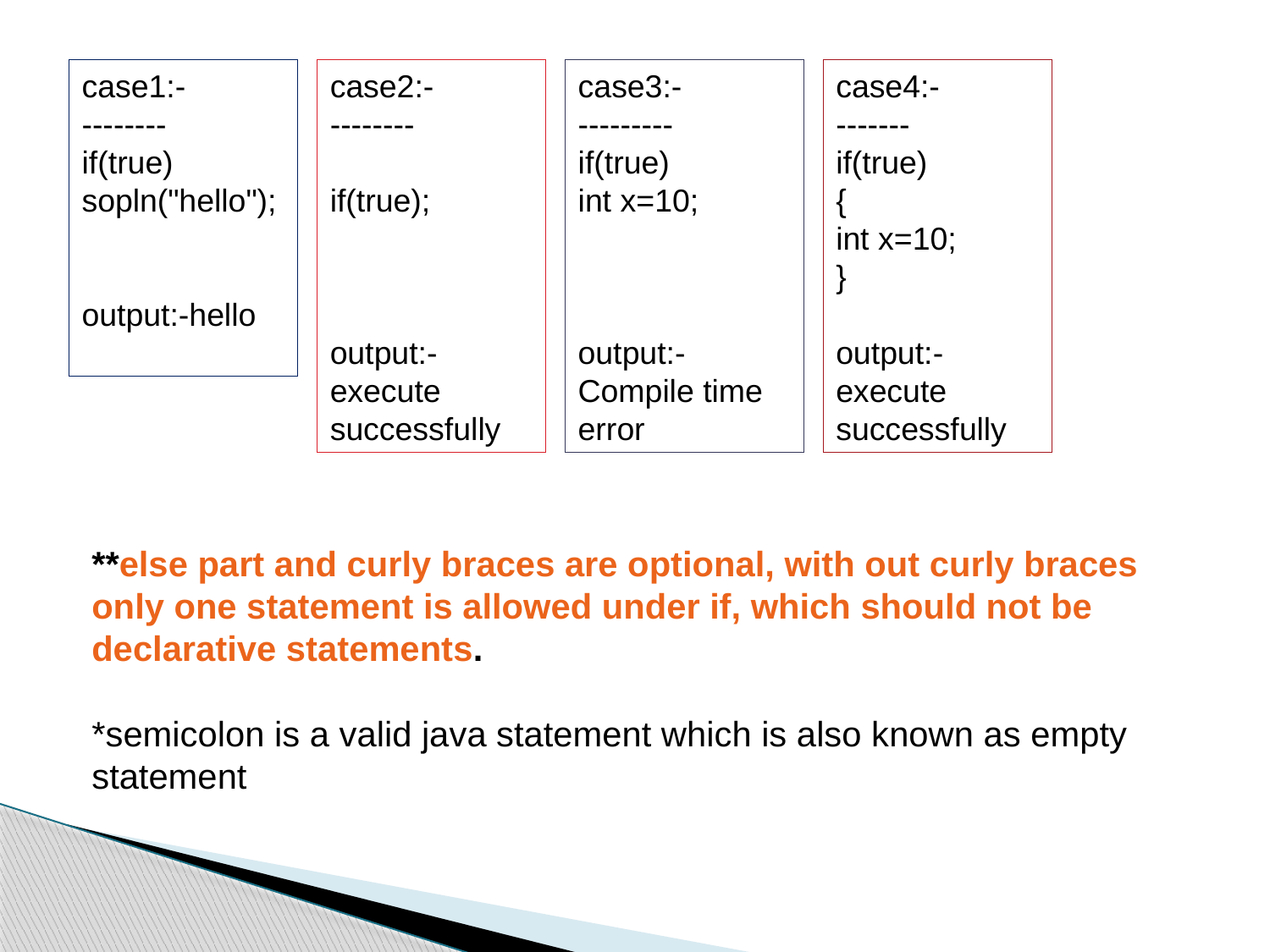

case1:-
--------
if(true)
sopln("hello");

output:-hello

case2:-
--------

if(true);

output:-execute
successfully
case4:-
-------
if(true)
{
int x=10;
}

output:-execute
successfully
case3:-
---------
if(true)
int x=10;

output:-
Compile time error
**else part and curly braces are optional, with out curly braces only one statement is allowed under if, which should not be declarative statements.

*semicolon is a valid java statement which is also known as empty statement